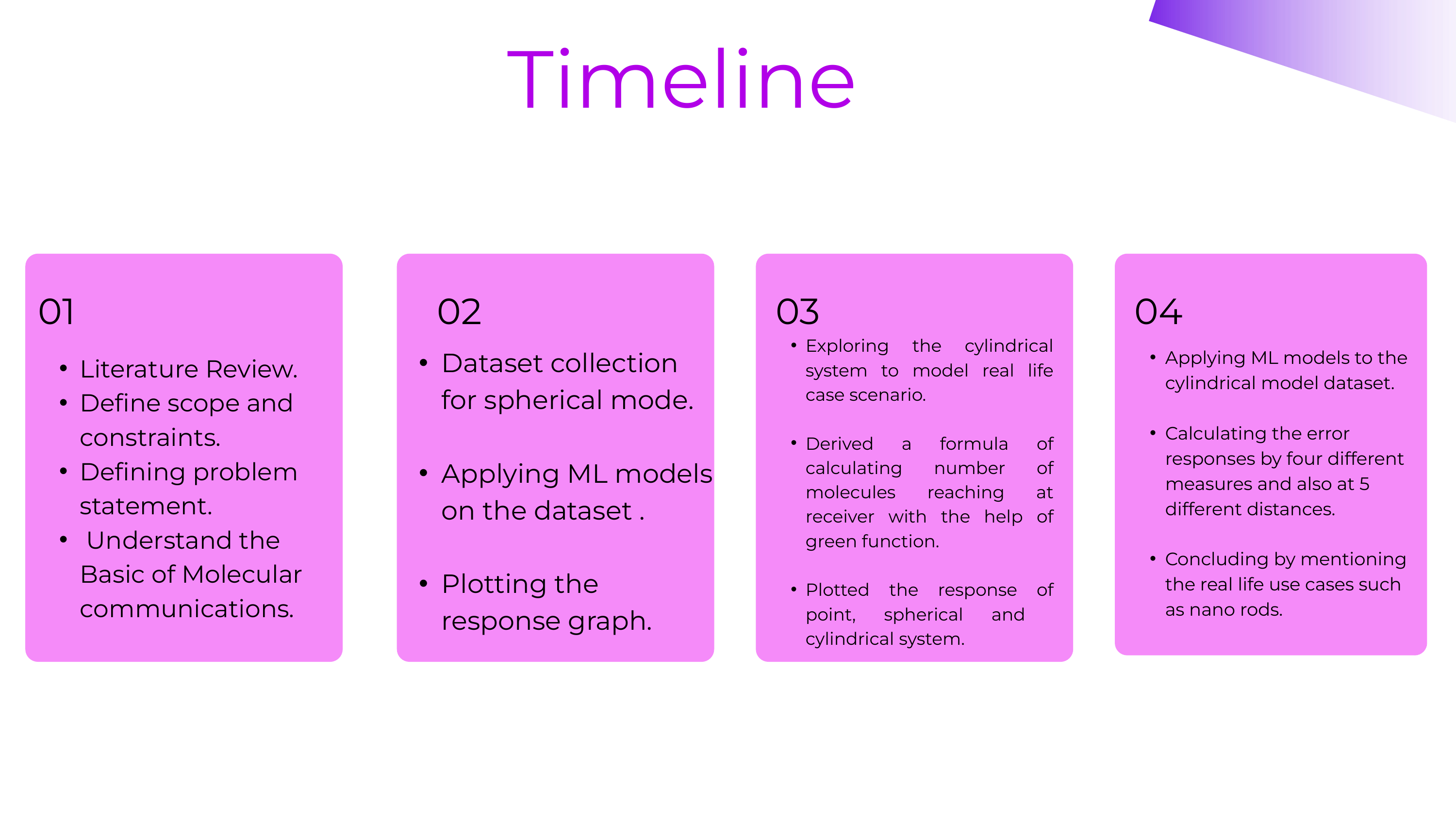

Timeline

01
02
03
04
Exploring the cylindrical system to model real life case scenario.

Derived a formula of calculating number of molecules reaching at receiver with the help of green function.

Plotted the response of point, spherical and  cylindrical system.
Dataset collection for spherical mode.

Applying ML models on the dataset .

Plotting the response graph.
Applying ML models to the cylindrical model dataset.

Calculating the error responses by four different measures and also at 5 different distances.

Concluding by mentioning the real life use cases such as nano rods.
Literature Review.
Define scope and constraints.
Defining problem statement.
 Understand the Basic of Molecular communications.